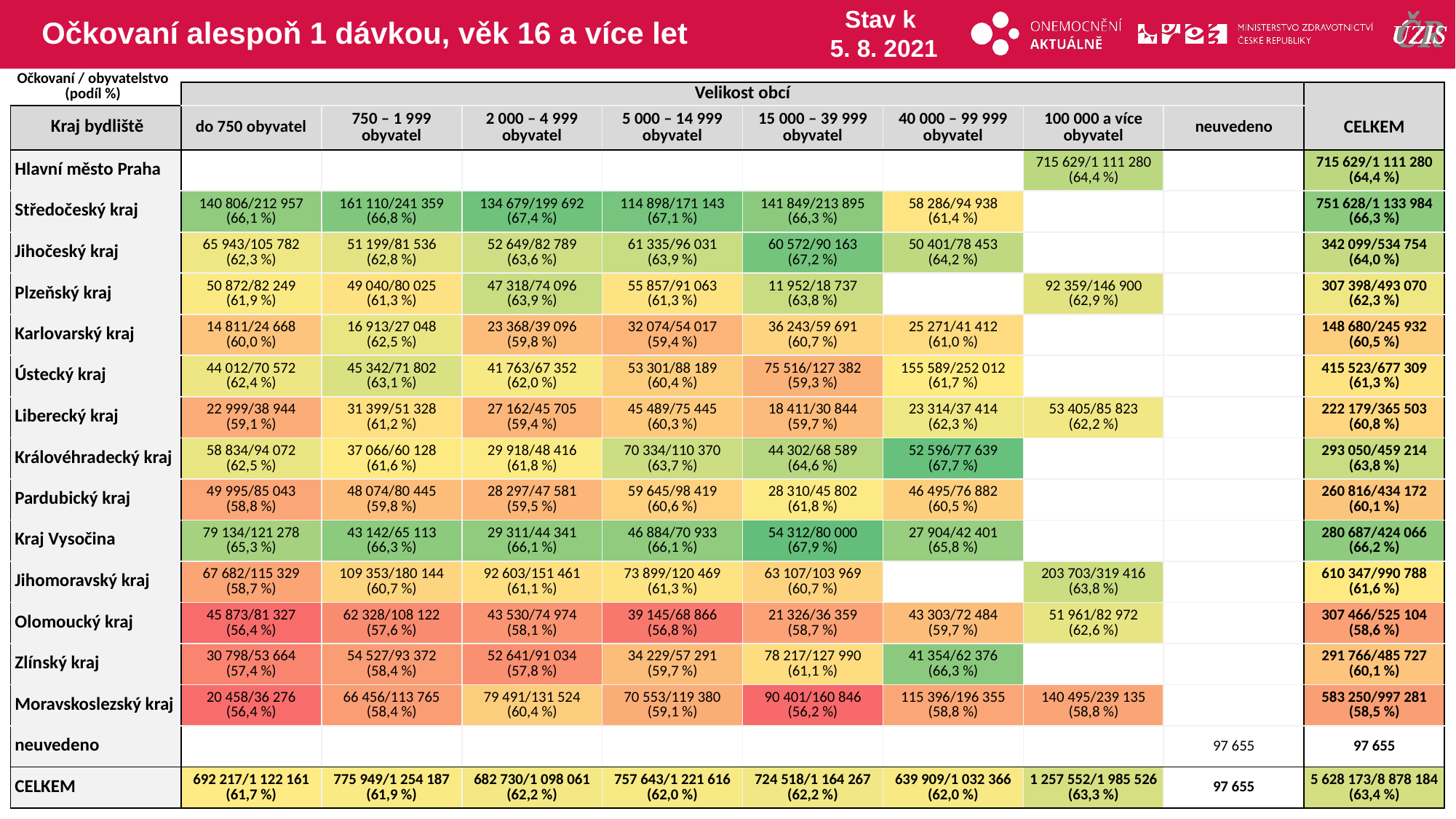

# Očkovaní alespoň 1 dávkou, věk 16 a více let
Stav k
5. 8. 2021
Očkovaní / obyvatelstvo
(podíl %)
|  | Velikost obcí |  |  |  |  |  |  |  |  |
| --- | --- | --- | --- | --- | --- | --- | --- | --- | --- |
| Kraj bydliště | do 750 obyvatel | 750 – 1 999 obyvatel | 2 000 – 4 999 obyvatel | 5 000 – 14 999 obyvatel | 15 000 – 39 999 obyvatel | 40 000 – 99 999 obyvatel | 100 000 a více obyvatel | neuvedeno | CELKEM |
| Hlavní město Praha |  |  |  |  |  |  | 715 629/1 111 280 (64,4 %) |  | 715 629/1 111 280 (64,4 %) |
| Středočeský kraj | 140 806/212 957 (66,1 %) | 161 110/241 359 (66,8 %) | 134 679/199 692 (67,4 %) | 114 898/171 143 (67,1 %) | 141 849/213 895 (66,3 %) | 58 286/94 938 (61,4 %) |  |  | 751 628/1 133 984 (66,3 %) |
| Jihočeský kraj | 65 943/105 782 (62,3 %) | 51 199/81 536 (62,8 %) | 52 649/82 789 (63,6 %) | 61 335/96 031 (63,9 %) | 60 572/90 163 (67,2 %) | 50 401/78 453 (64,2 %) |  |  | 342 099/534 754 (64,0 %) |
| Plzeňský kraj | 50 872/82 249 (61,9 %) | 49 040/80 025 (61,3 %) | 47 318/74 096 (63,9 %) | 55 857/91 063 (61,3 %) | 11 952/18 737 (63,8 %) |  | 92 359/146 900 (62,9 %) |  | 307 398/493 070 (62,3 %) |
| Karlovarský kraj | 14 811/24 668 (60,0 %) | 16 913/27 048 (62,5 %) | 23 368/39 096 (59,8 %) | 32 074/54 017 (59,4 %) | 36 243/59 691 (60,7 %) | 25 271/41 412 (61,0 %) |  |  | 148 680/245 932 (60,5 %) |
| Ústecký kraj | 44 012/70 572 (62,4 %) | 45 342/71 802 (63,1 %) | 41 763/67 352 (62,0 %) | 53 301/88 189 (60,4 %) | 75 516/127 382 (59,3 %) | 155 589/252 012 (61,7 %) |  |  | 415 523/677 309 (61,3 %) |
| Liberecký kraj | 22 999/38 944 (59,1 %) | 31 399/51 328 (61,2 %) | 27 162/45 705 (59,4 %) | 45 489/75 445 (60,3 %) | 18 411/30 844 (59,7 %) | 23 314/37 414 (62,3 %) | 53 405/85 823 (62,2 %) |  | 222 179/365 503 (60,8 %) |
| Královéhradecký kraj | 58 834/94 072 (62,5 %) | 37 066/60 128 (61,6 %) | 29 918/48 416 (61,8 %) | 70 334/110 370 (63,7 %) | 44 302/68 589 (64,6 %) | 52 596/77 639 (67,7 %) |  |  | 293 050/459 214 (63,8 %) |
| Pardubický kraj | 49 995/85 043 (58,8 %) | 48 074/80 445 (59,8 %) | 28 297/47 581 (59,5 %) | 59 645/98 419 (60,6 %) | 28 310/45 802 (61,8 %) | 46 495/76 882 (60,5 %) |  |  | 260 816/434 172 (60,1 %) |
| Kraj Vysočina | 79 134/121 278 (65,3 %) | 43 142/65 113 (66,3 %) | 29 311/44 341 (66,1 %) | 46 884/70 933 (66,1 %) | 54 312/80 000 (67,9 %) | 27 904/42 401 (65,8 %) |  |  | 280 687/424 066 (66,2 %) |
| Jihomoravský kraj | 67 682/115 329 (58,7 %) | 109 353/180 144 (60,7 %) | 92 603/151 461 (61,1 %) | 73 899/120 469 (61,3 %) | 63 107/103 969 (60,7 %) |  | 203 703/319 416 (63,8 %) |  | 610 347/990 788 (61,6 %) |
| Olomoucký kraj | 45 873/81 327 (56,4 %) | 62 328/108 122 (57,6 %) | 43 530/74 974 (58,1 %) | 39 145/68 866 (56,8 %) | 21 326/36 359 (58,7 %) | 43 303/72 484 (59,7 %) | 51 961/82 972 (62,6 %) |  | 307 466/525 104 (58,6 %) |
| Zlínský kraj | 30 798/53 664 (57,4 %) | 54 527/93 372 (58,4 %) | 52 641/91 034 (57,8 %) | 34 229/57 291 (59,7 %) | 78 217/127 990 (61,1 %) | 41 354/62 376 (66,3 %) |  |  | 291 766/485 727 (60,1 %) |
| Moravskoslezský kraj | 20 458/36 276 (56,4 %) | 66 456/113 765 (58,4 %) | 79 491/131 524 (60,4 %) | 70 553/119 380 (59,1 %) | 90 401/160 846 (56,2 %) | 115 396/196 355 (58,8 %) | 140 495/239 135 (58,8 %) |  | 583 250/997 281 (58,5 %) |
| neuvedeno |  |  |  |  |  |  |  | 97 655 | 97 655 |
| CELKEM | 692 217/1 122 161 (61,7 %) | 775 949/1 254 187 (61,9 %) | 682 730/1 098 061 (62,2 %) | 757 643/1 221 616 (62,0 %) | 724 518/1 164 267 (62,2 %) | 639 909/1 032 366 (62,0 %) | 1 257 552/1 985 526 (63,3 %) | 97 655 | 5 628 173/8 878 184 (63,4 %) |
|  |  |  |  |  |  |  |  |  |
| --- | --- | --- | --- | --- | --- | --- | --- | --- |
|  |  |  |  |  |  |  |  |  |
|  |  |  |  |  |  |  |  |  |
|  |  |  |  |  |  |  |  |  |
|  |  |  |  |  |  |  |  |  |
|  |  |  |  |  |  |  |  |  |
|  |  |  |  |  |  |  |  |  |
|  |  |  |  |  |  |  |  |  |
|  |  |  |  |  |  |  |  |  |
|  |  |  |  |  |  |  |  |  |
|  |  |  |  |  |  |  |  |  |
|  |  |  |  |  |  |  |  |  |
|  |  |  |  |  |  |  |  |  |
|  |  |  |  |  |  |  |  |  |
|  |  |  |  |  |  |  |  |  |
|  |  |  |  |  |  |  |  |  |